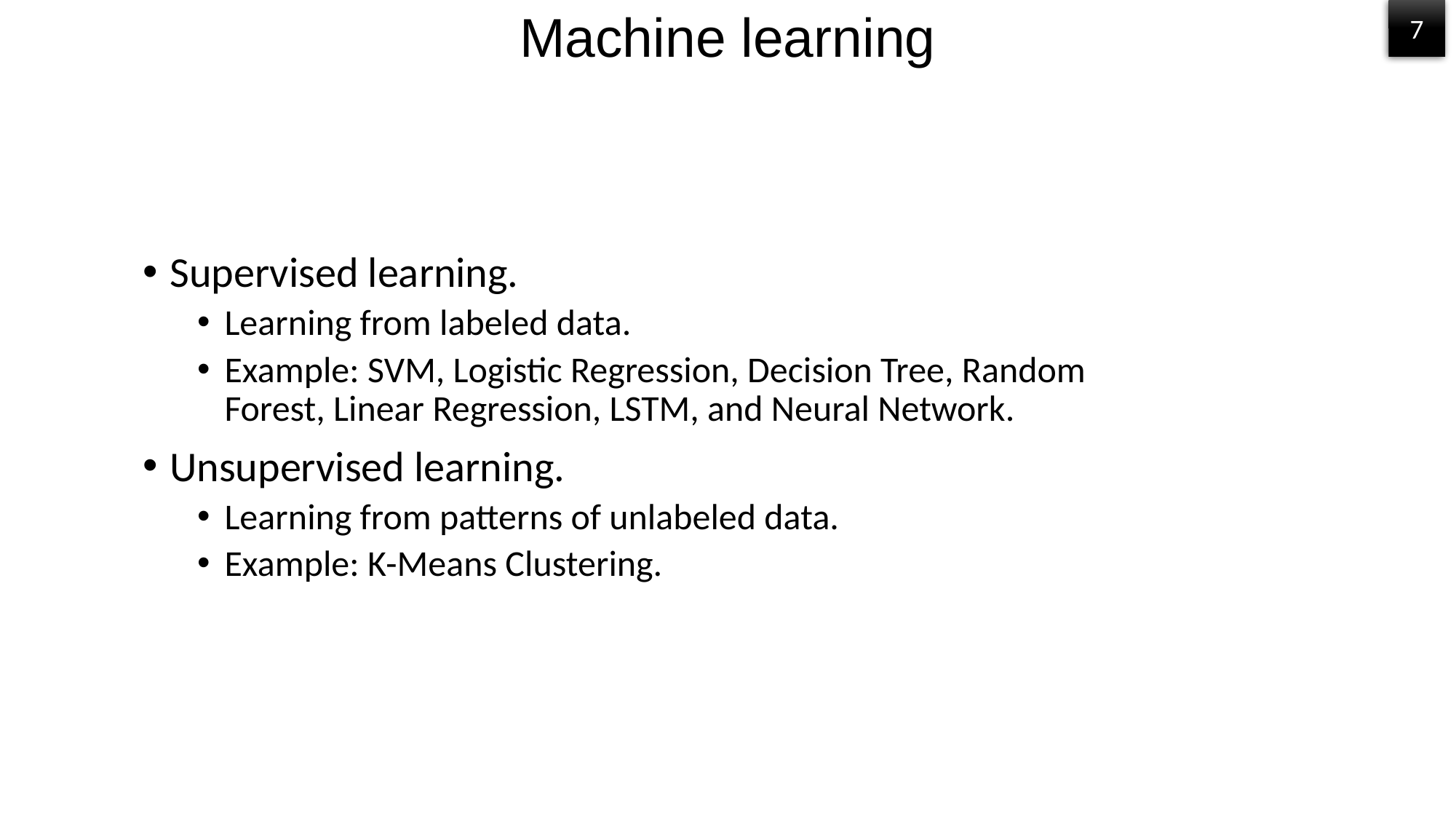

# Machine learning
7
Supervised learning.
Learning from labeled data.
Example: SVM, Logistic Regression, Decision Tree, Random Forest, Linear Regression, LSTM, and Neural Network.
Unsupervised learning.
Learning from patterns of unlabeled data.
Example: K-Means Clustering.